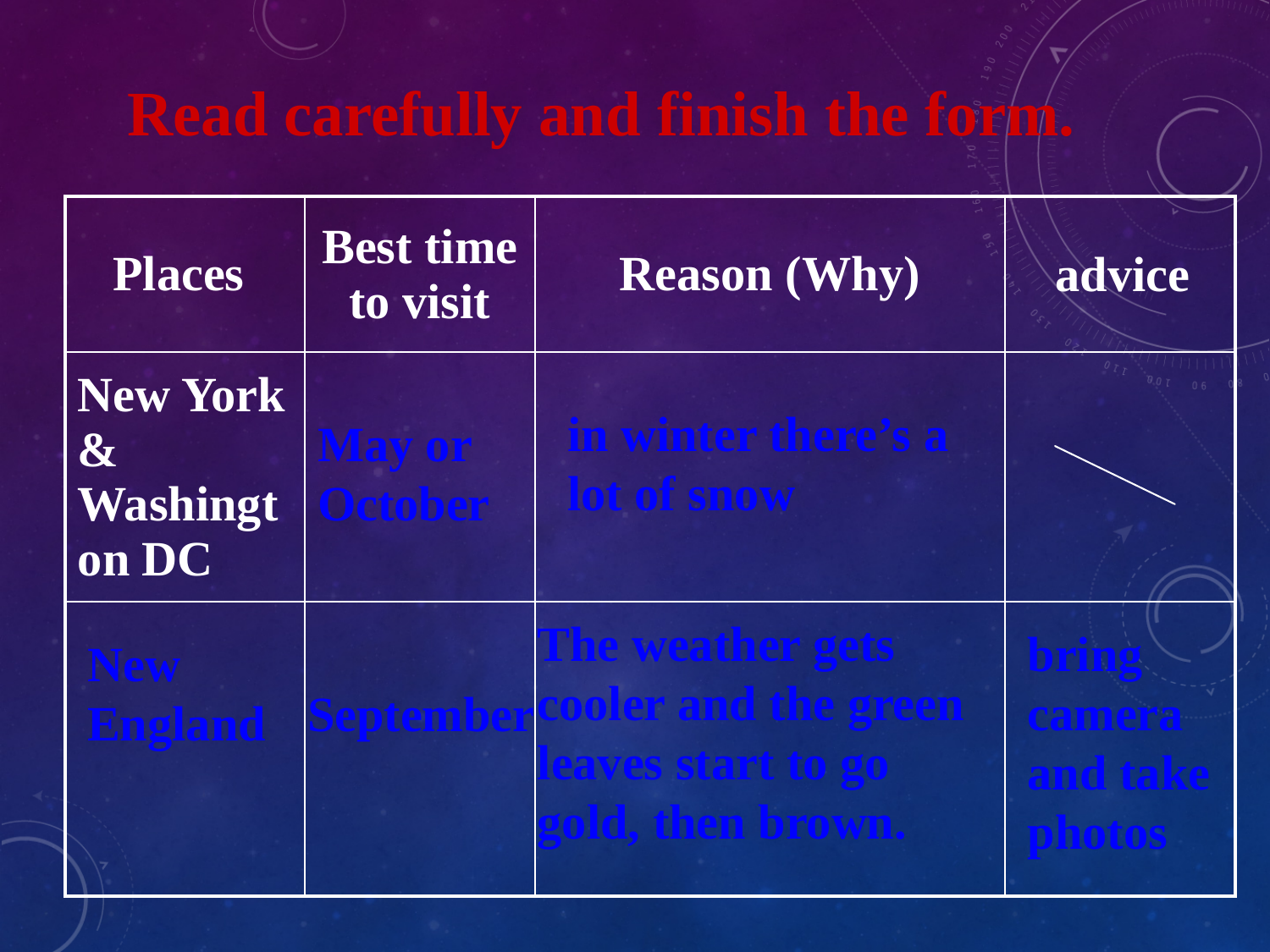

Read carefully and finish the form.
| Places | Best time to visit | Reason (Why) |  |
| --- | --- | --- | --- |
| New York & Washington DC |  |  |  |
|  |  |  |  |
advice
in winter there’s a lot of snow
May or October

The weather gets cooler and the green leaves start to go gold, then brown.
bring camera and take photos
New England
September